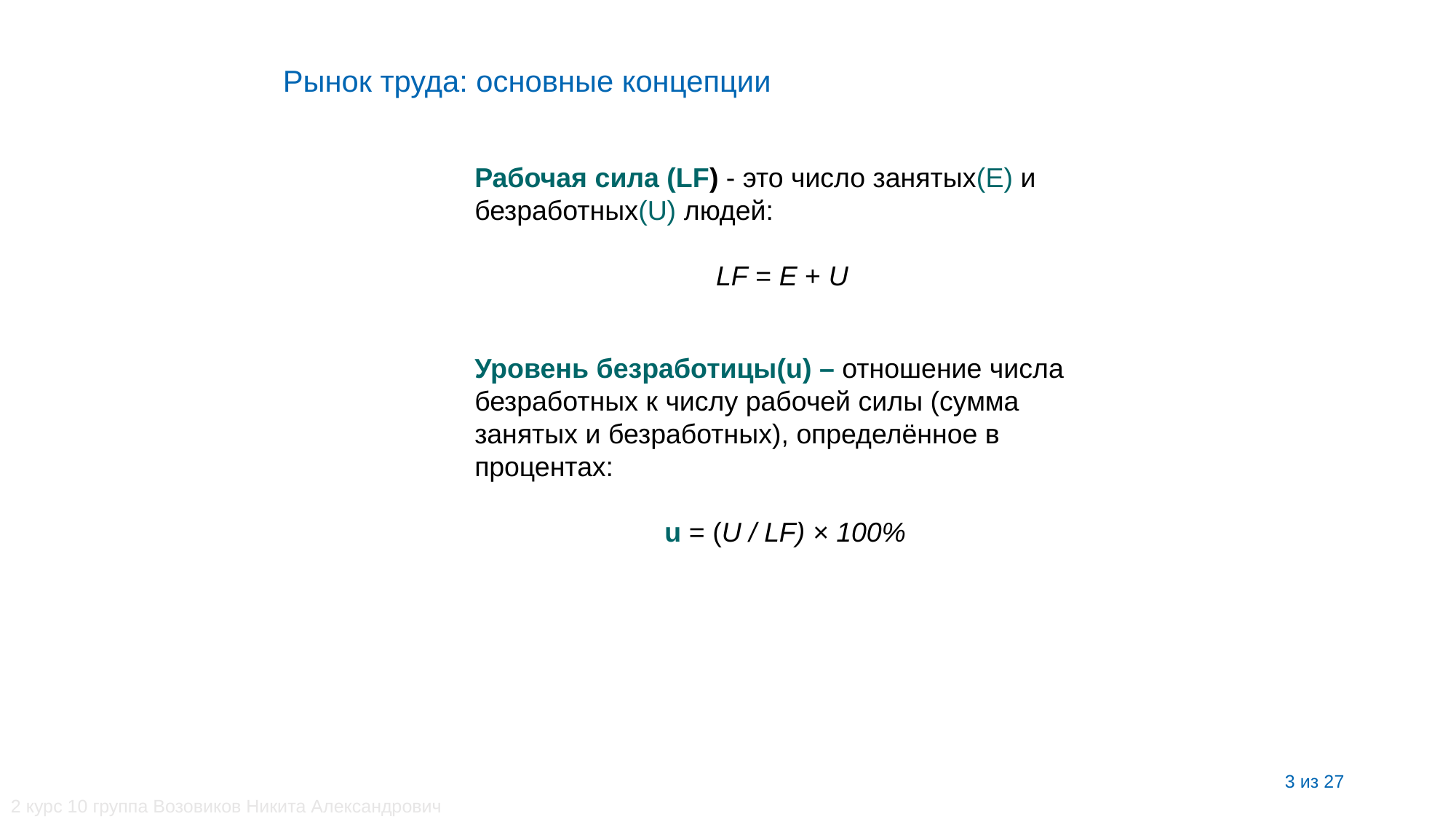

Рынок труда: основные концепции
Рабочая сила (LF) - это число занятых(E) и безработных(U) людей:

LF = E + U
Уровень безработицы(u) – отношение числа безработных к числу рабочей силы (сумма занятых и безработных), определённое в процентах:
u = (U / LF) × 100%
3 из 27